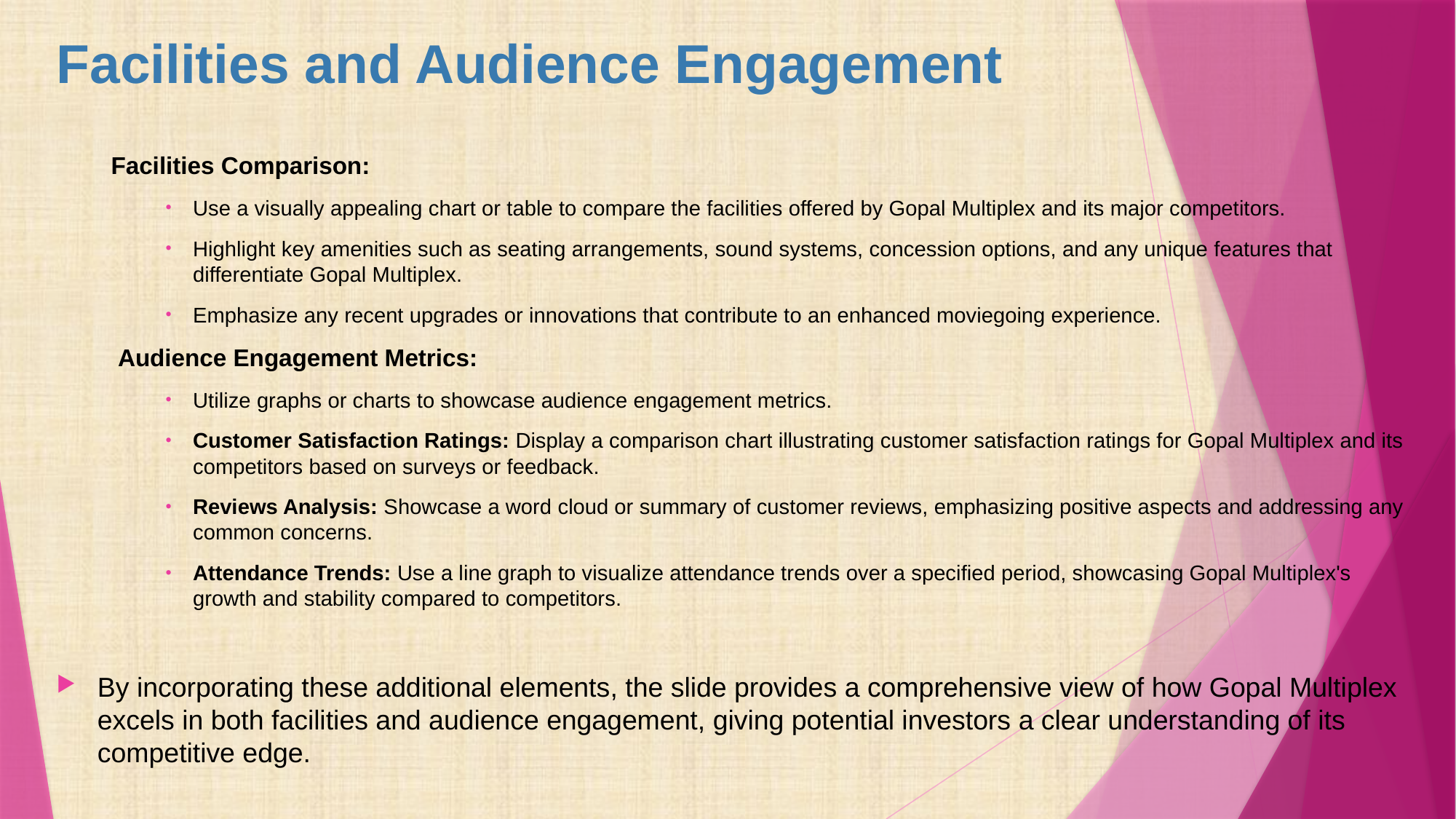

# Facilities and Audience Engagement
Facilities Comparison:
Use a visually appealing chart or table to compare the facilities offered by Gopal Multiplex and its major competitors.
Highlight key amenities such as seating arrangements, sound systems, concession options, and any unique features that differentiate Gopal Multiplex.
Emphasize any recent upgrades or innovations that contribute to an enhanced moviegoing experience.
 Audience Engagement Metrics:
Utilize graphs or charts to showcase audience engagement metrics.
Customer Satisfaction Ratings: Display a comparison chart illustrating customer satisfaction ratings for Gopal Multiplex and its competitors based on surveys or feedback.
Reviews Analysis: Showcase a word cloud or summary of customer reviews, emphasizing positive aspects and addressing any common concerns.
Attendance Trends: Use a line graph to visualize attendance trends over a specified period, showcasing Gopal Multiplex's growth and stability compared to competitors.

By incorporating these additional elements, the slide provides a comprehensive view of how Gopal Multiplex excels in both facilities and audience engagement, giving potential investors a clear understanding of its competitive edge.